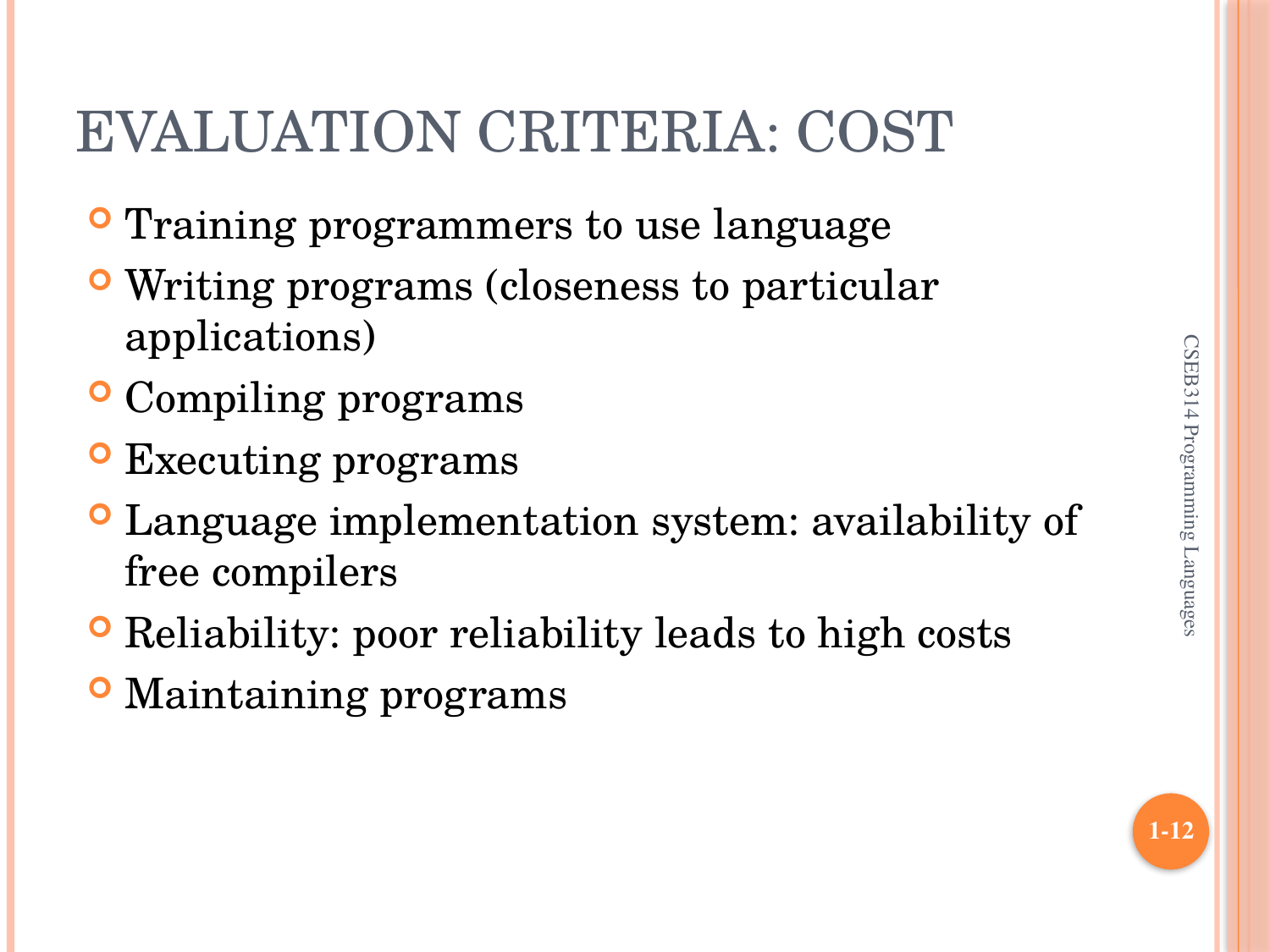

# Evaluation Criteria: Cost
Training programmers to use language
Writing programs (closeness to particular applications)
Compiling programs
Executing programs
Language implementation system: availability of free compilers
Reliability: poor reliability leads to high costs
Maintaining programs
CSEB314 Programming Languages
1-12